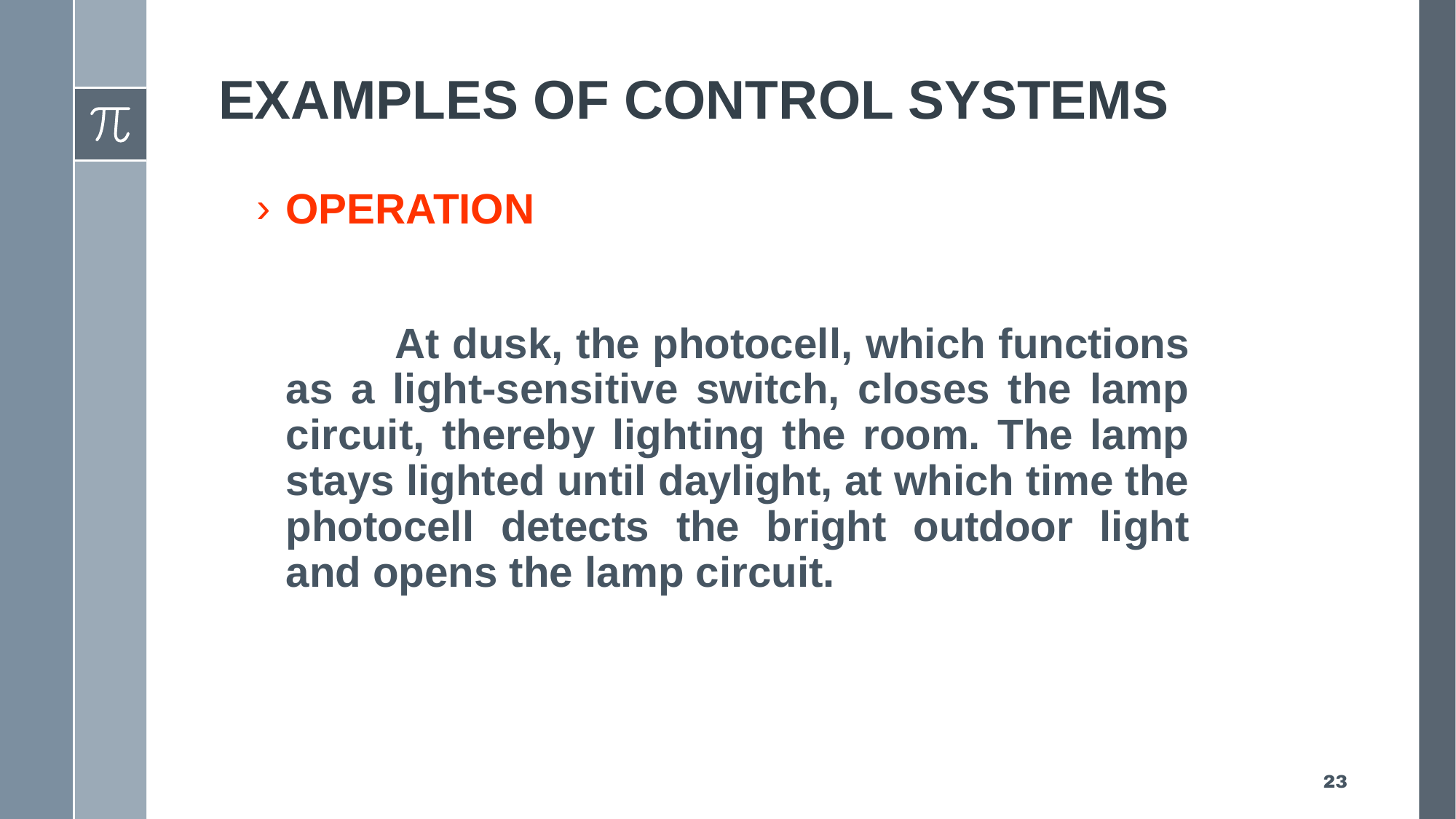

# EXAMPLES OF CONTROL SYSTEMS
OPERATION

		At dusk, the photocell, which functions as a light-sensitive switch, closes the lamp circuit, thereby lighting the room. The lamp stays lighted until daylight, at which time the photocell detects the bright outdoor light and opens the lamp circuit.
23